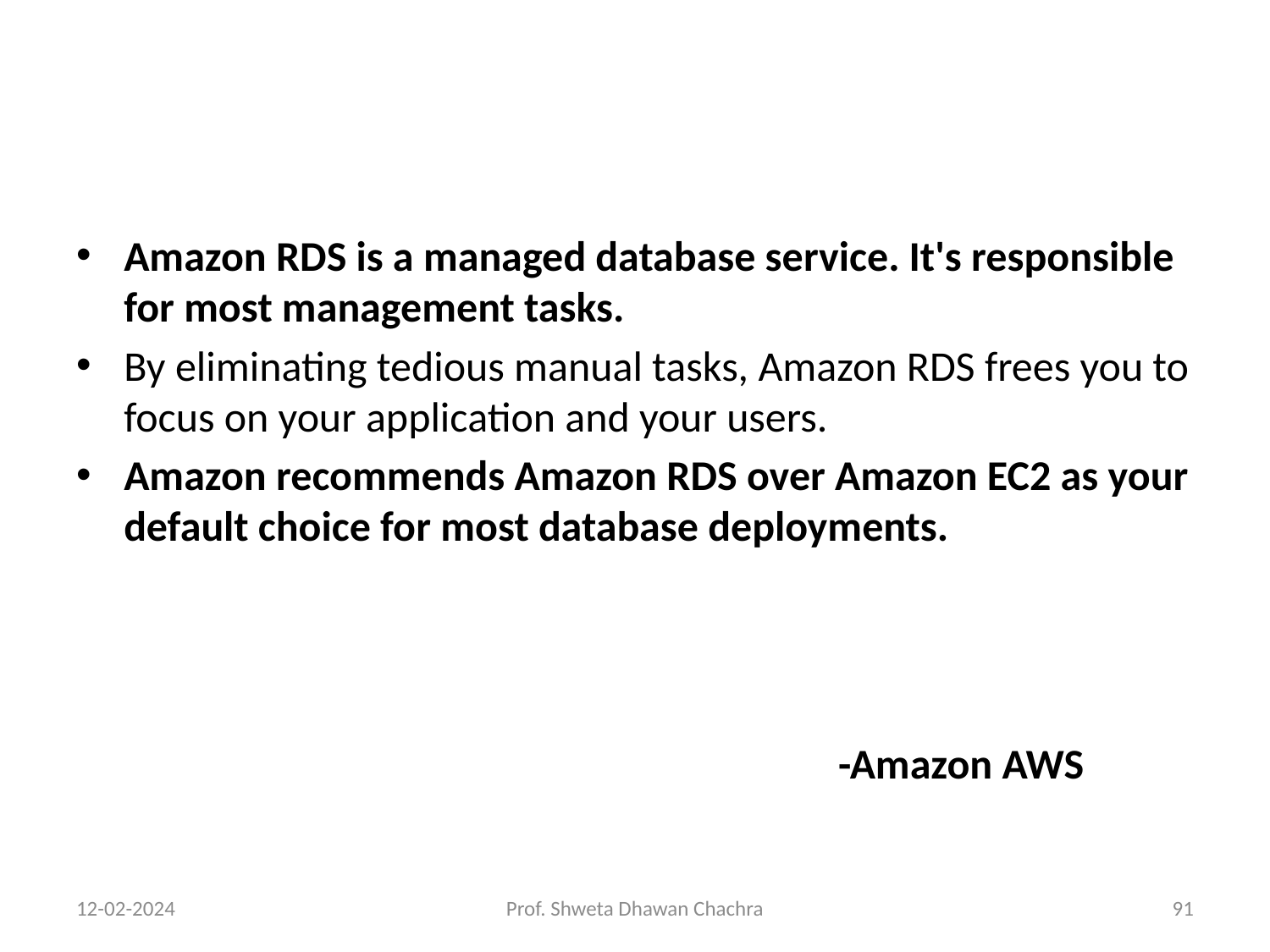

#
Amazon RDS is a managed database service. It's responsible for most management tasks.
By eliminating tedious manual tasks, Amazon RDS frees you to focus on your application and your users.
Amazon recommends Amazon RDS over Amazon EC2 as your default choice for most database deployments.

						-Amazon AWS
12-02-2024
Prof. Shweta Dhawan Chachra
91